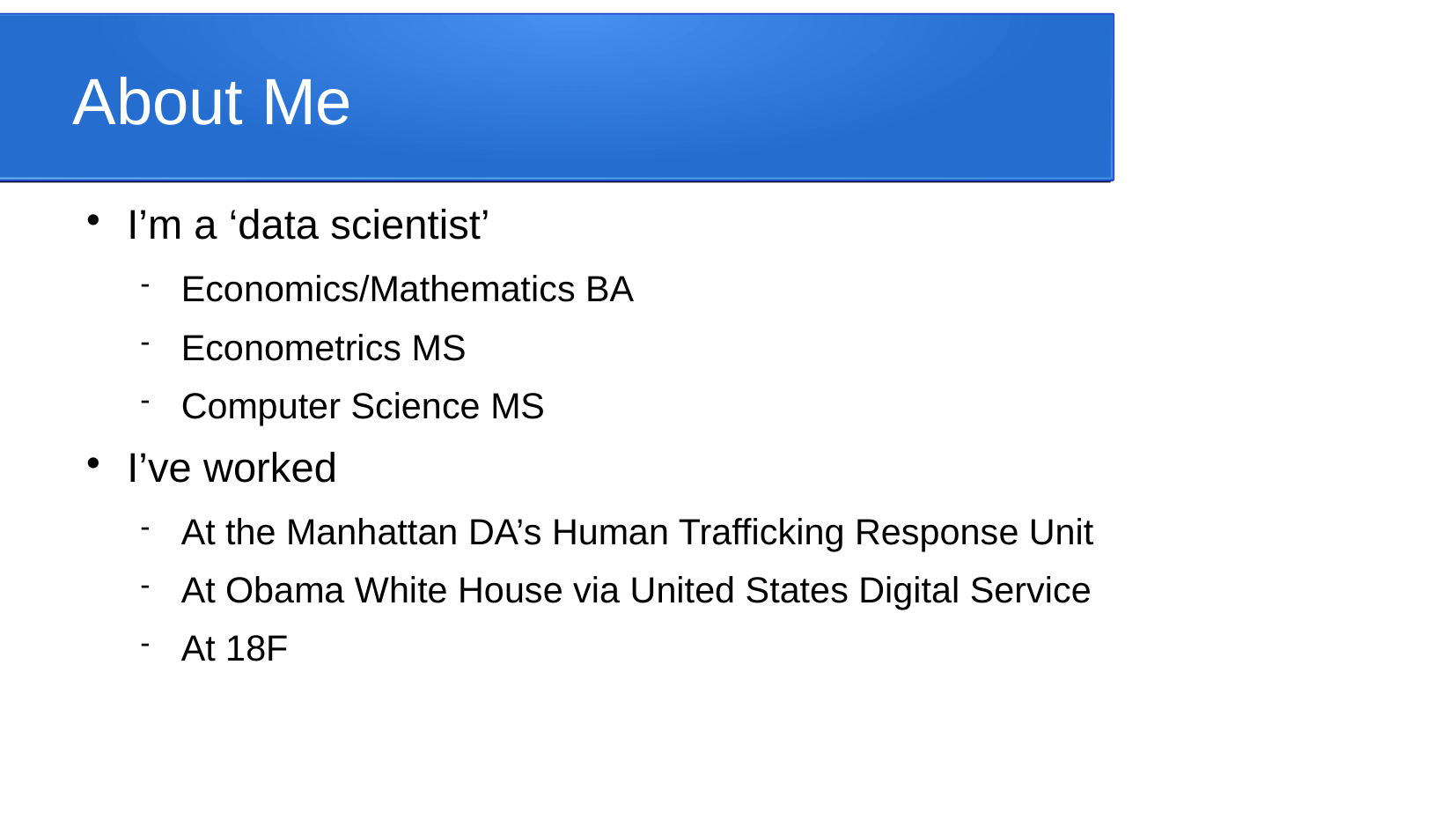

About Me
I’m a ‘data scientist’
Economics/Mathematics BA
Econometrics MS
Computer Science MS
I’ve worked
At the Manhattan DA’s Human Trafficking Response Unit
At Obama White House via United States Digital Service
At 18F